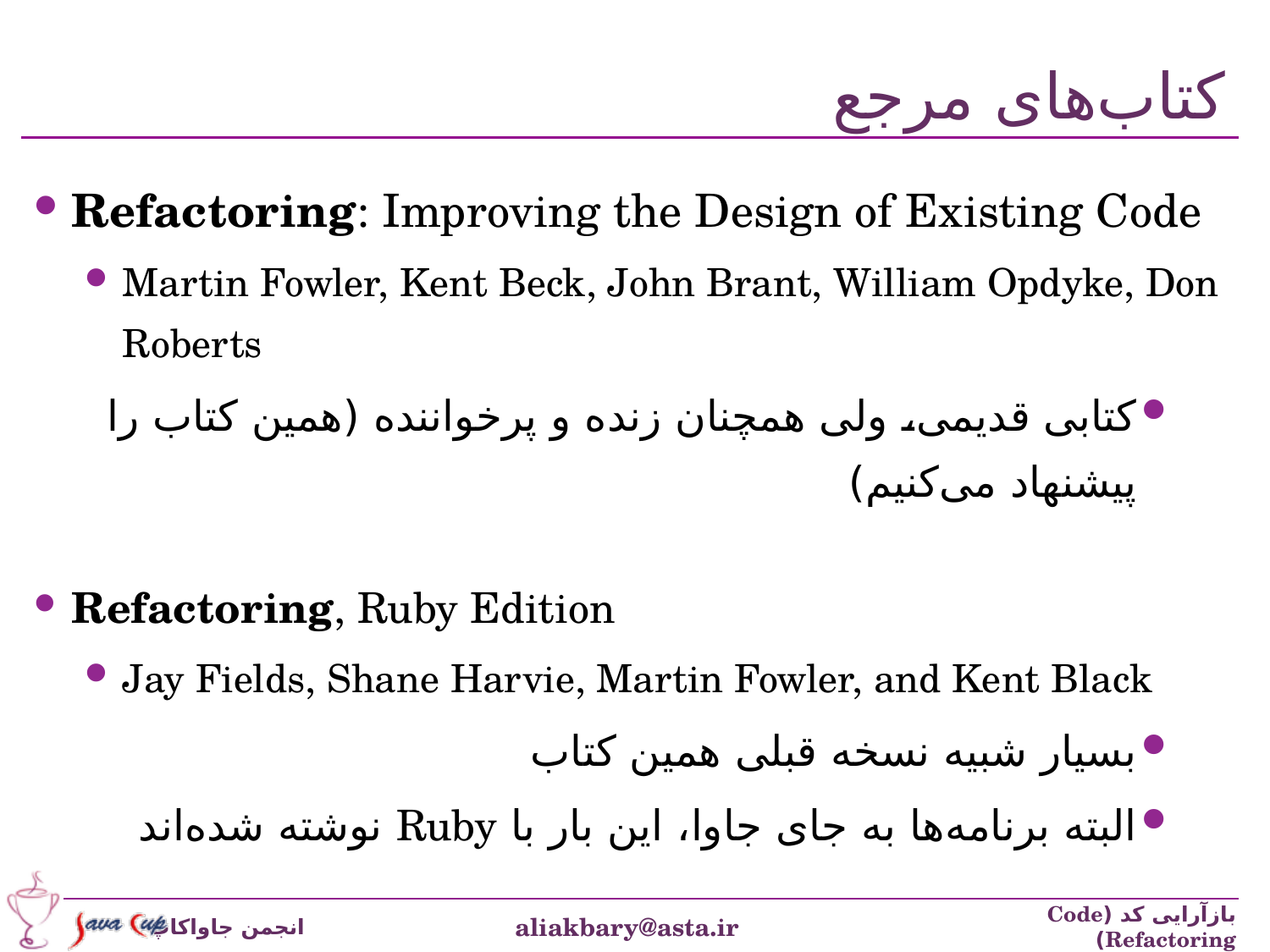

# کتاب‌های مرجع
Refactoring: Improving the Design of Existing Code
Martin Fowler, Kent Beck, John Brant, William Opdyke, Don Roberts
کتابی قدیمی، ولی همچنان زنده و پرخواننده (همین کتاب را پیشنهاد می‌کنیم)

Refactoring, Ruby Edition
Jay Fields, Shane Harvie, Martin Fowler, and Kent Black
بسیار شبیه نسخه قبلی همین کتاب
البته برنامه‌ها به جای جاوا، این بار با Ruby نوشته شده‌اند